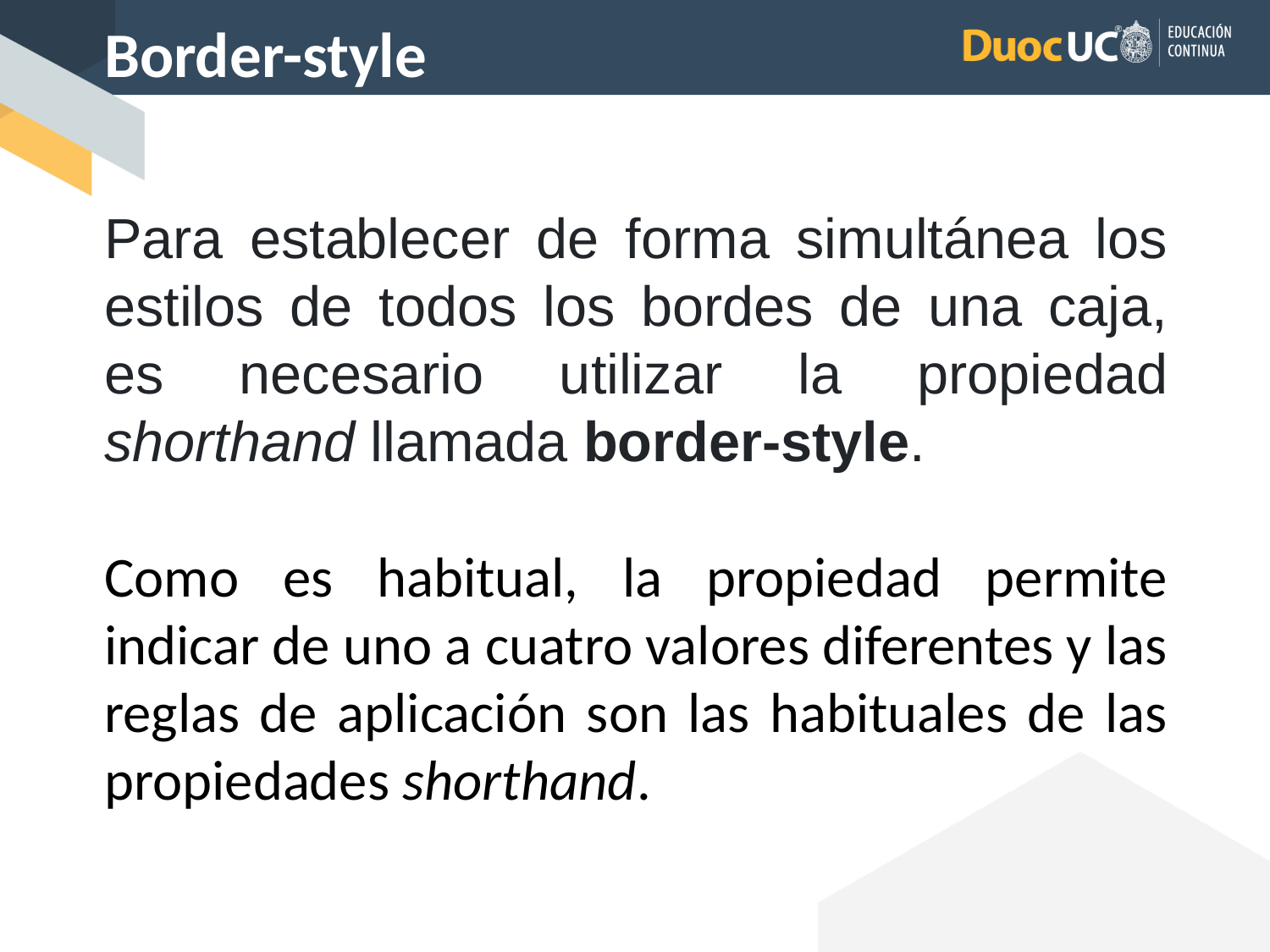

Border-style
Para establecer de forma simultánea los estilos de todos los bordes de una caja, es necesario utilizar la propiedad shorthand llamada border-style.

Como es habitual, la propiedad permite indicar de uno a cuatro valores diferentes y las reglas de aplicación son las habituales de las propiedades shorthand.